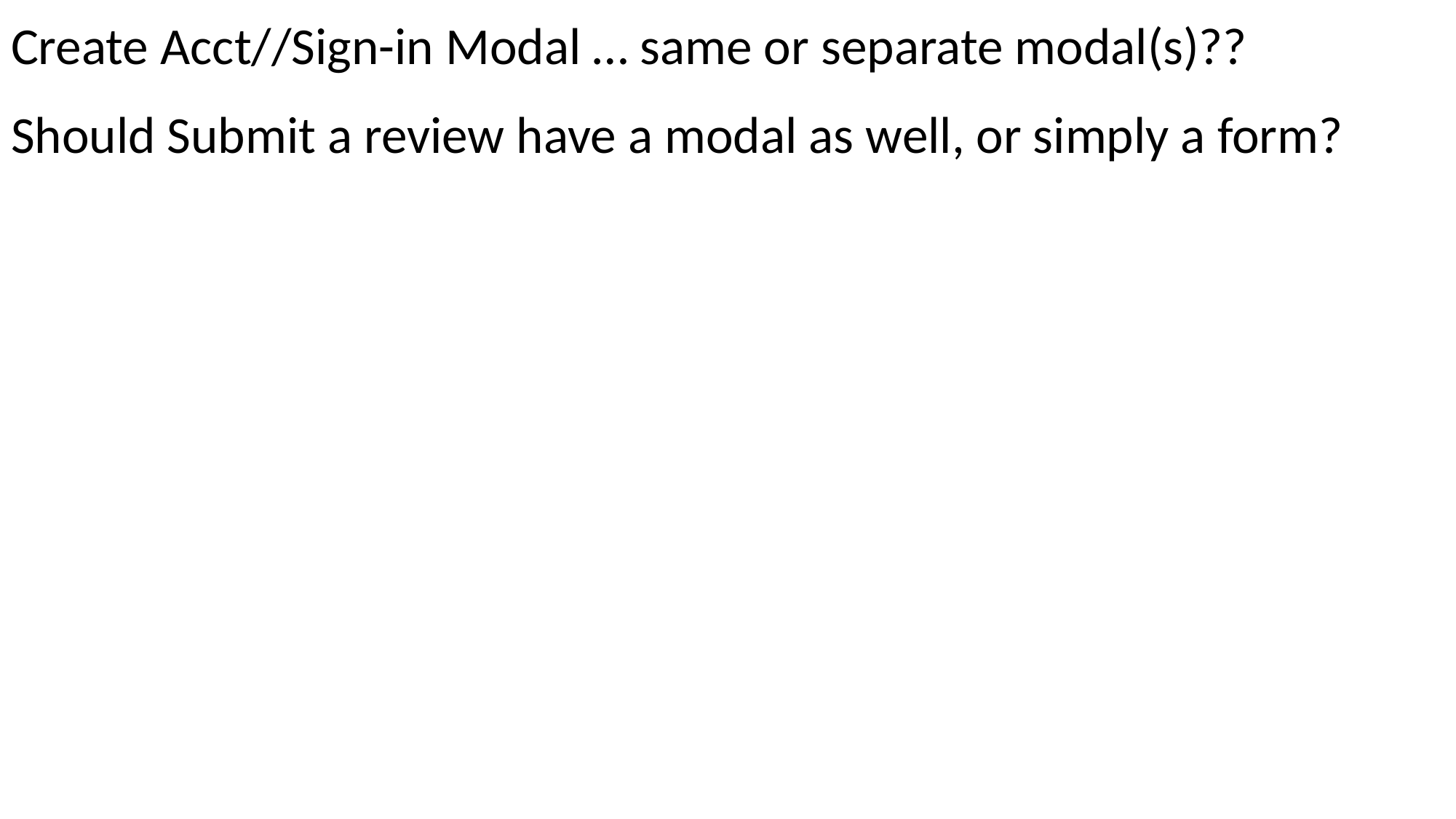

# Create Acct//Sign-in Modal … same or separate modal(s)??
Should Submit a review have a modal as well, or simply a form?